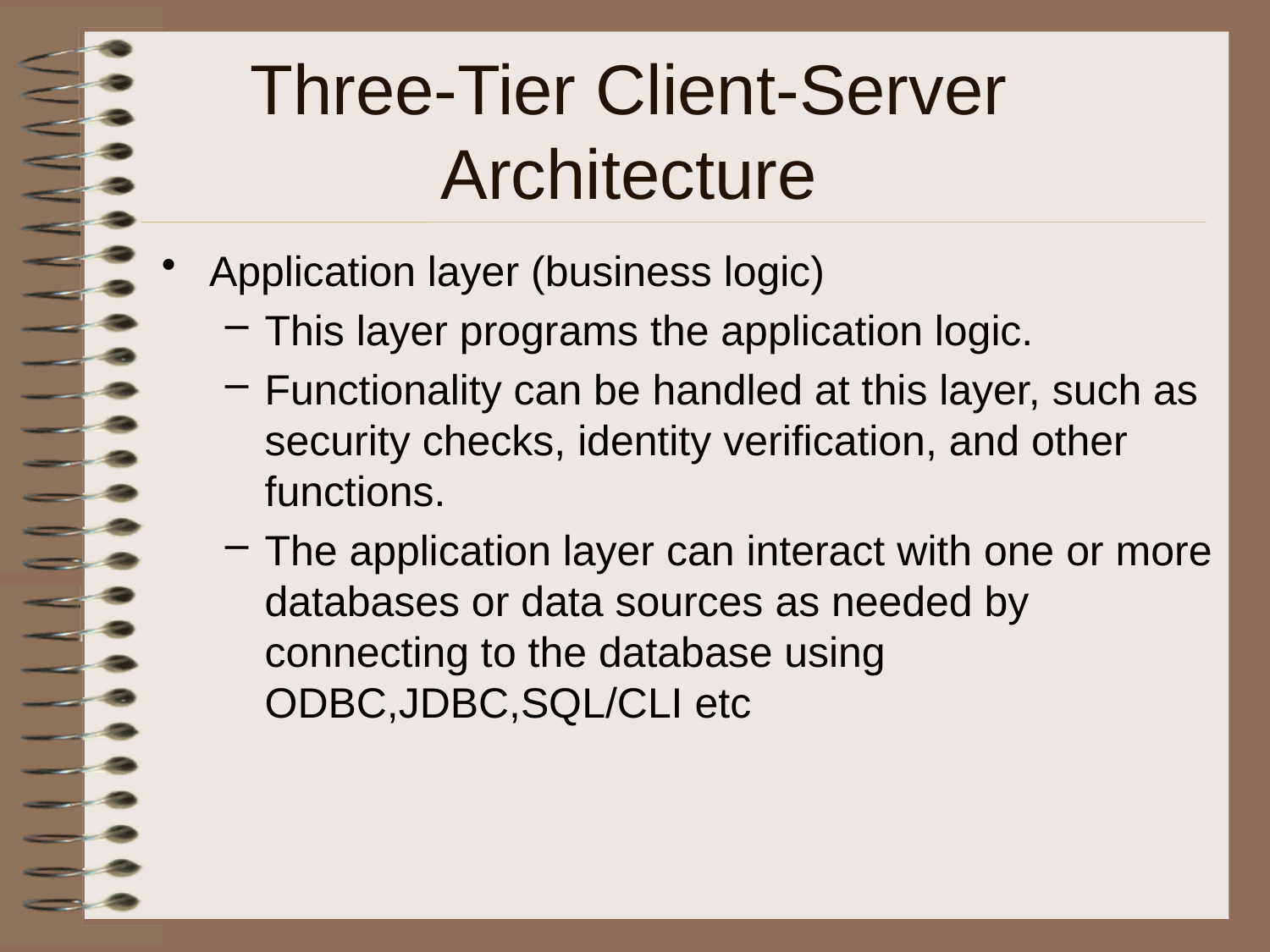

# Three-Tier Client-Server Architecture
Application layer (business logic)
This layer programs the application logic.
Functionality can be handled at this layer, such as security checks, identity verification, and other functions.
The application layer can interact with one or more databases or data sources as needed by connecting to the database using ODBC,JDBC,SQL/CLI etc